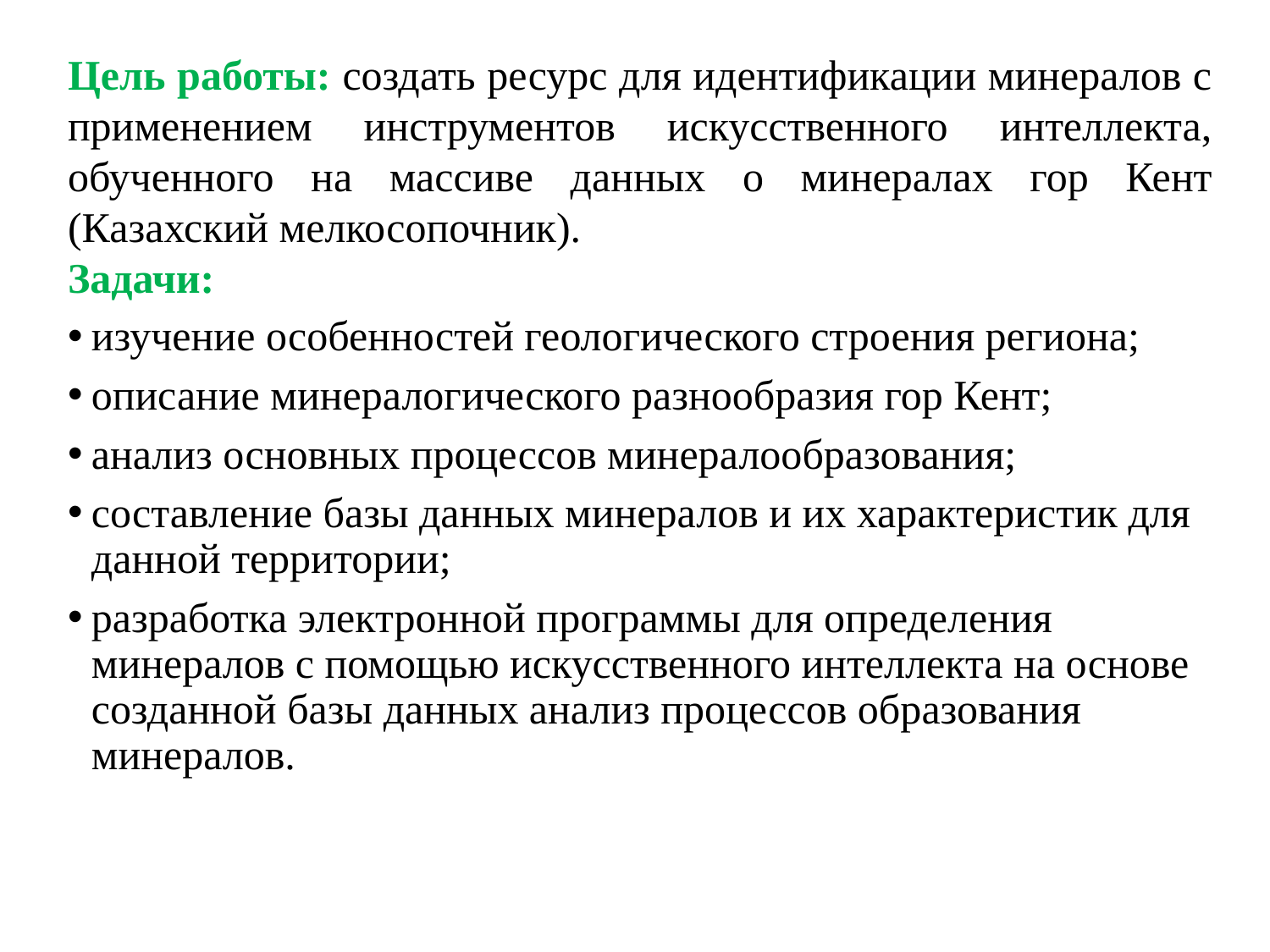

Цель работы: создать ресурс для идентификации минералов с применением инструментов искусственного интеллекта, обученного на массиве данных о минералах гор Кент (Казахский мелкосопочник).
Задачи:
изучение особенностей геологического строения региона;
описание минералогического разнообразия гор Кент;
анализ основных процессов минералообразования;
составление базы данных минералов и их характеристик для данной территории;
разработка электронной программы для определения минералов с помощью искусственного интеллекта на основе созданной базы данных анализ процессов образования минералов.